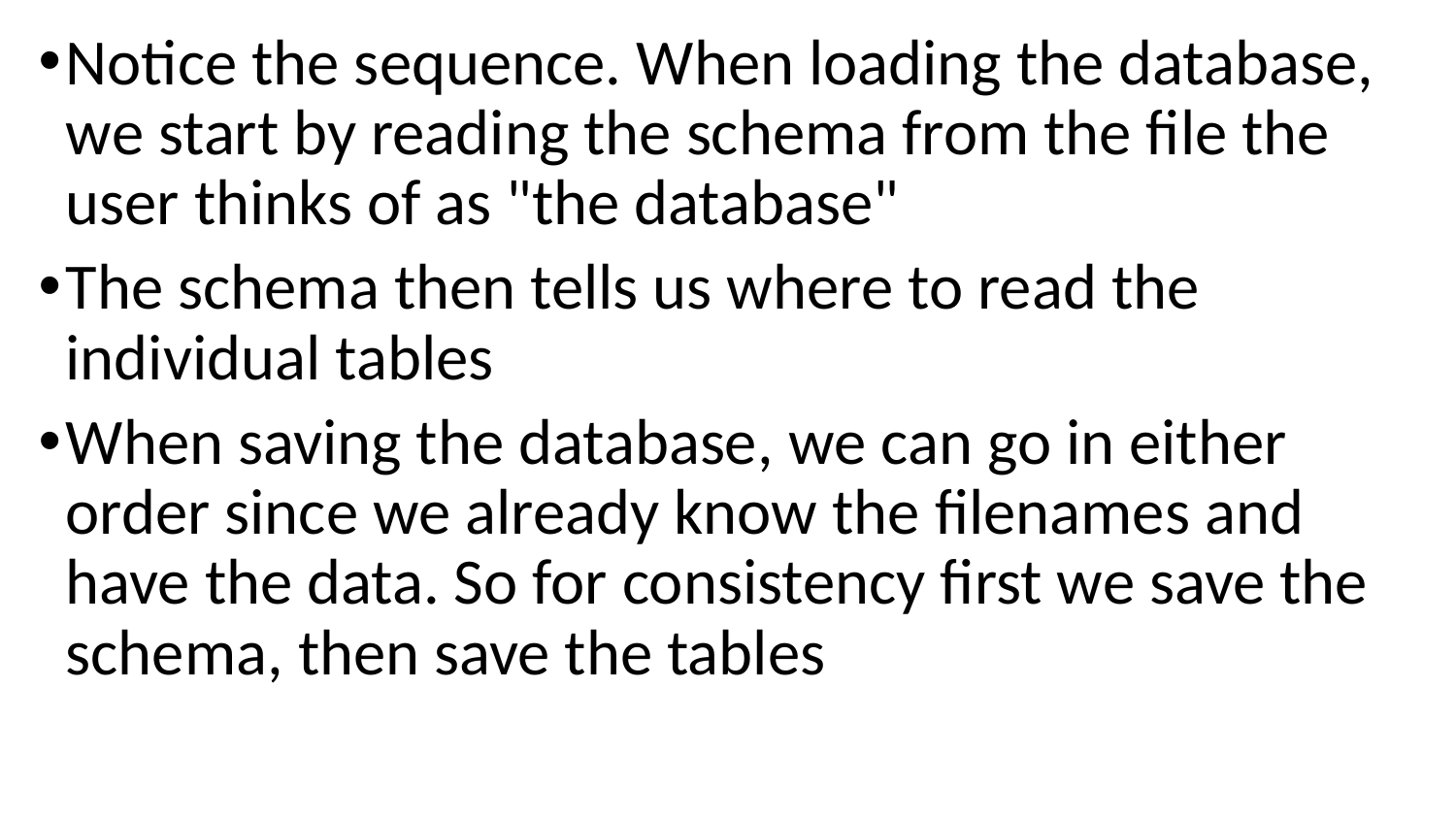

Notice the sequence. When loading the database, we start by reading the schema from the file the user thinks of as "the database"
The schema then tells us where to read the individual tables
When saving the database, we can go in either order since we already know the filenames and have the data. So for consistency first we save the schema, then save the tables